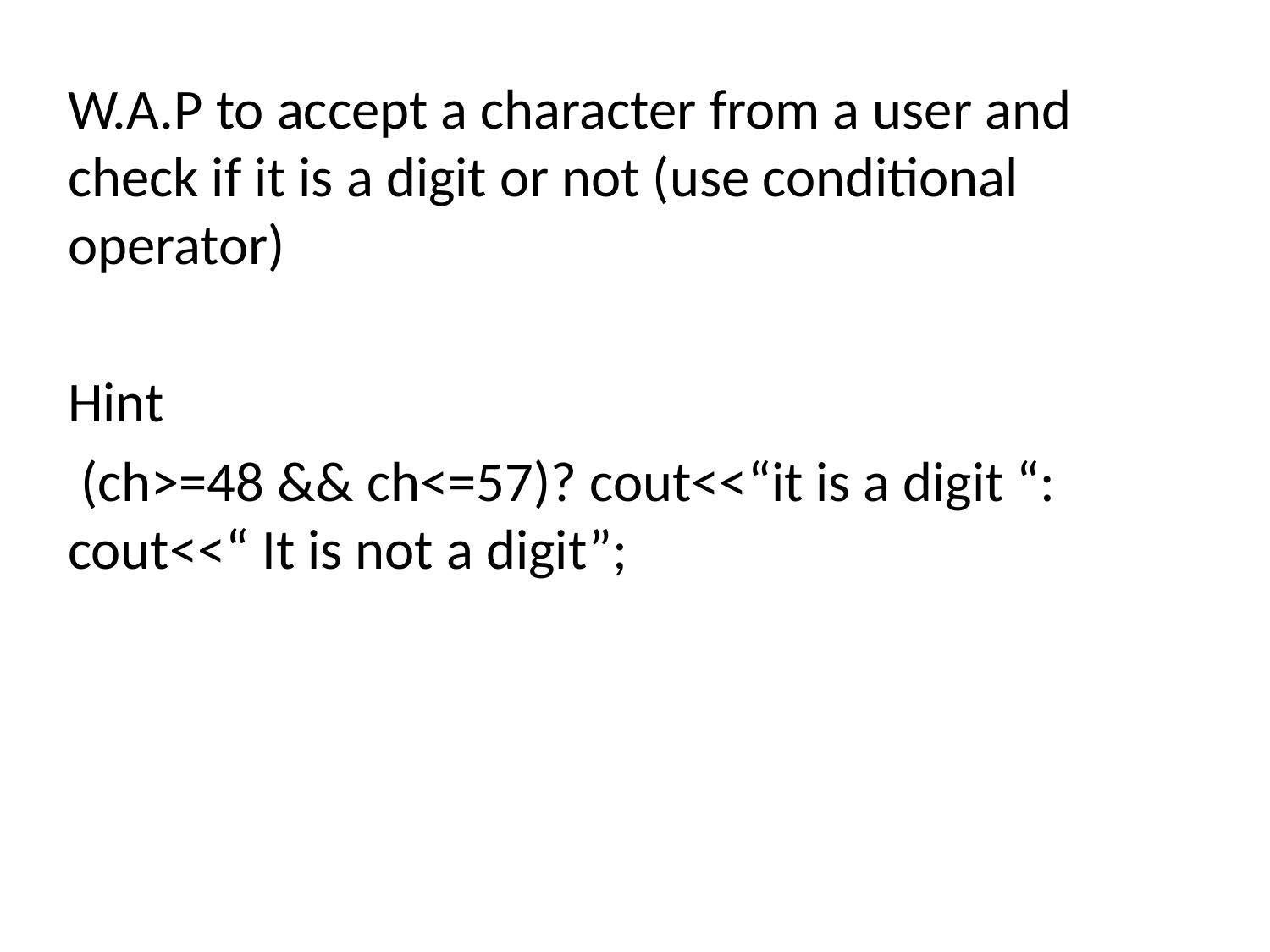

W.A.P to accept a character from a user and check if it is a digit or not (use conditional operator)

Hint
 (ch>=48 && ch<=57)? cout<<“it is a digit “: cout<<“ It is not a digit”;